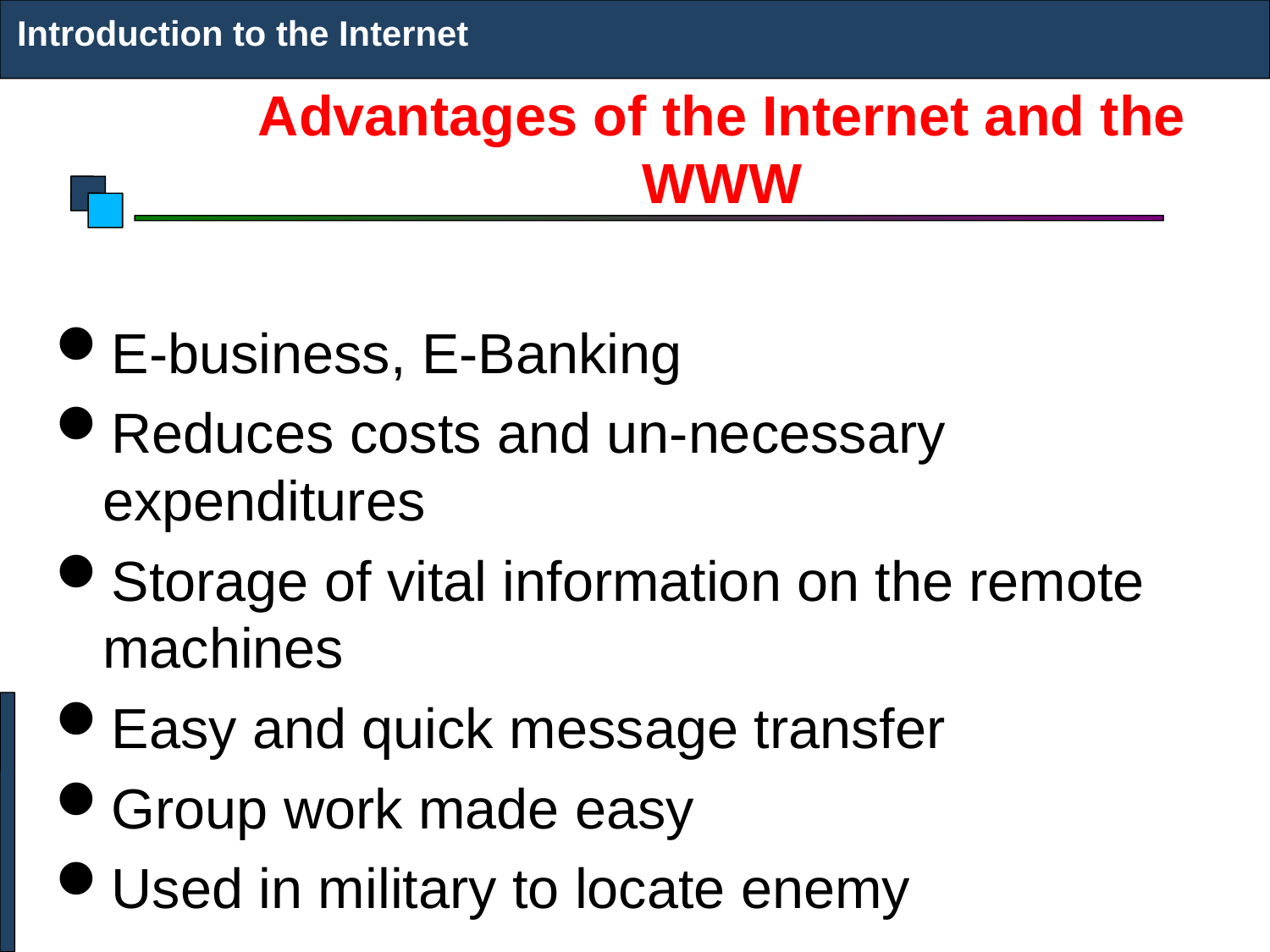

Introduction to the Internet
# Advantages of the Internet and the WWW

E-business, E-Banking
Reduces costs and un-necessary expenditures
Storage of vital information on the remote machines
Easy and quick message transfer
Group work made easy
Used in military to locate enemy